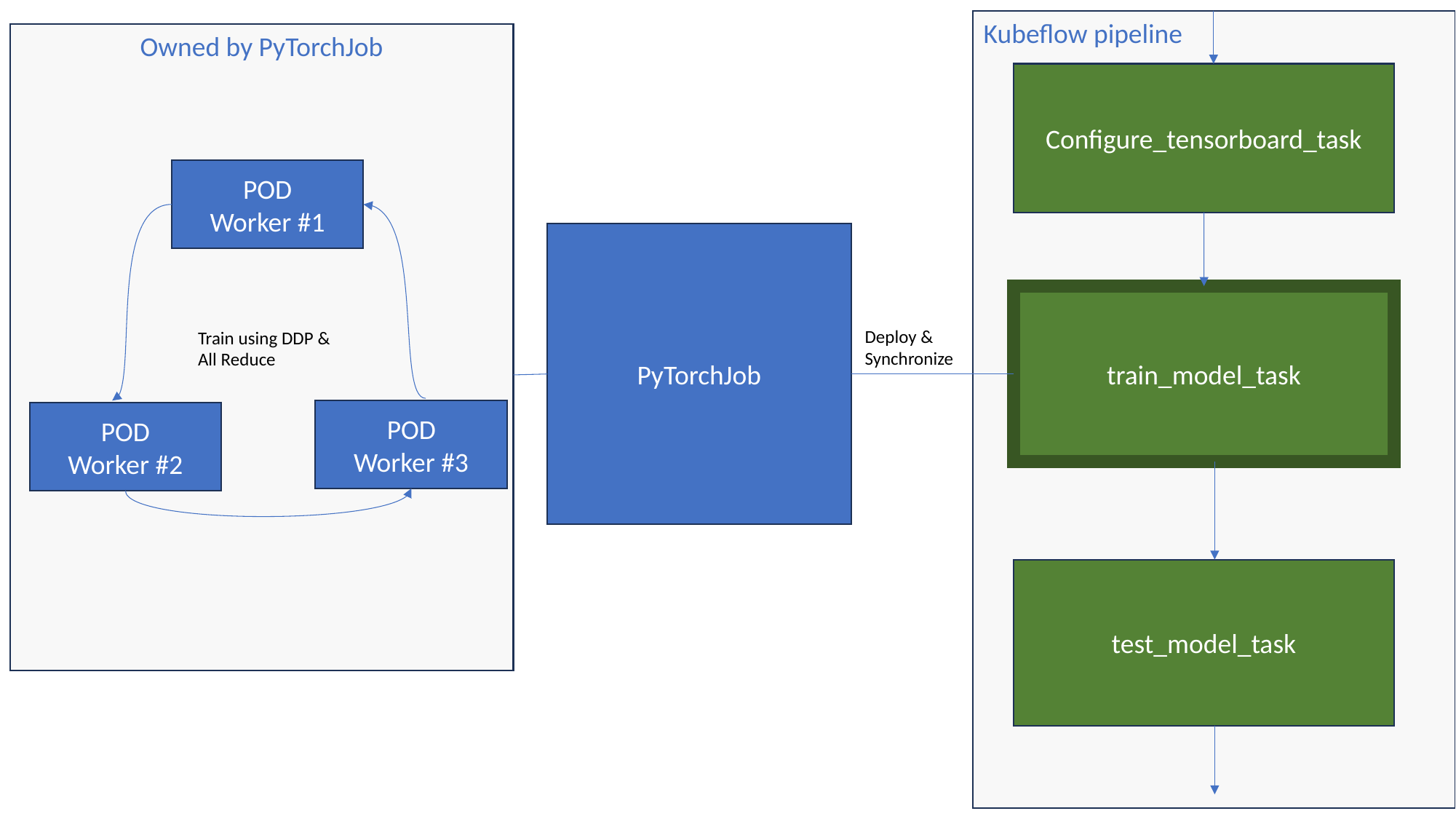

Kubeflow pipeline
Owned by PyTorchJob
Configure_tensorboard_task
POD
Worker #1
PyTorchJob
train_model_task
Deploy & Synchronize
Train using DDP & All Reduce
POD
Worker #3
POD
Worker #2
test_model_task